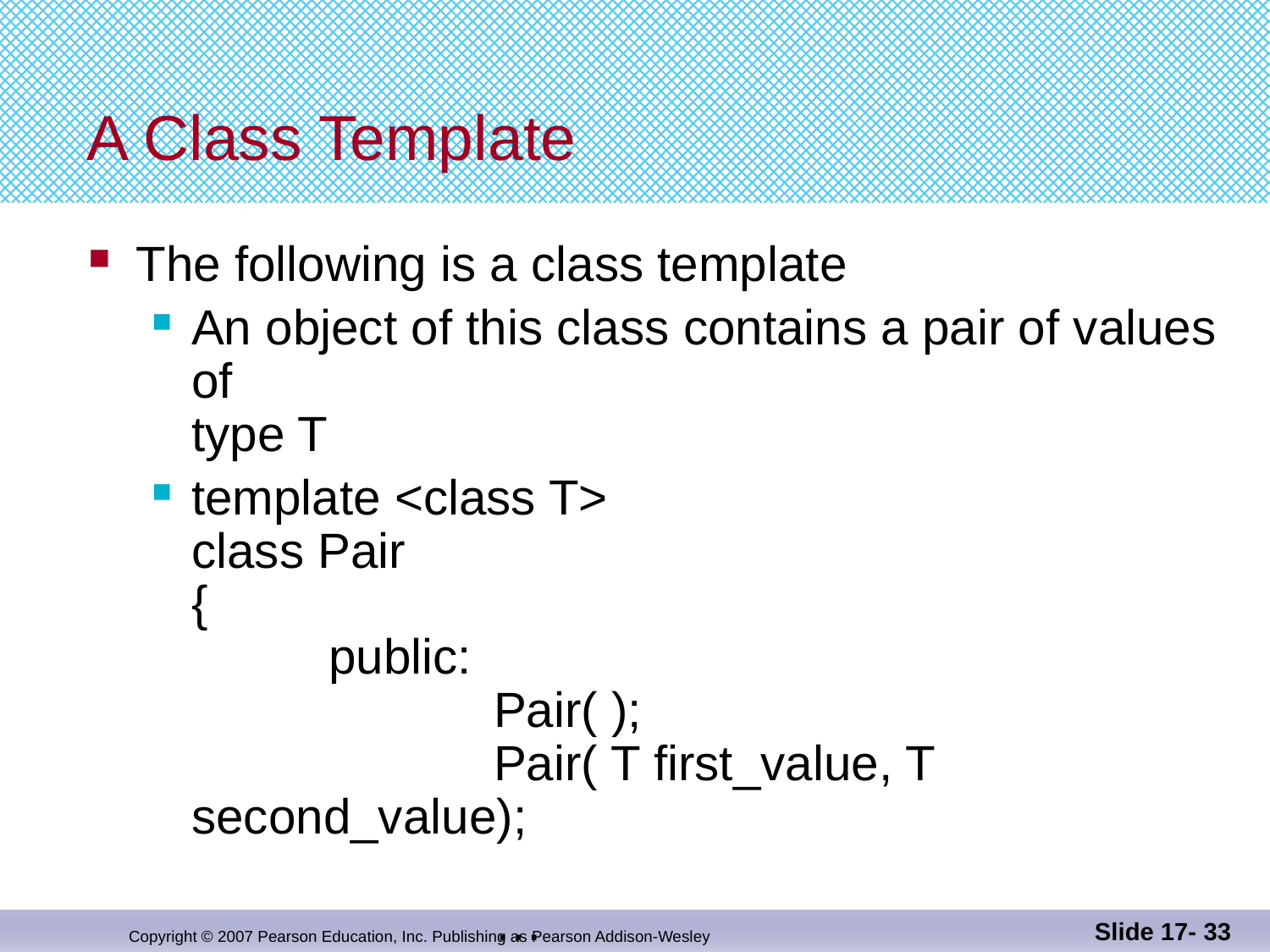

# A Class Template
The following is a class template
An object of this class contains a pair of values of
type T
template <class T>
class Pair
{
          public:
                      Pair( );
                      Pair( T first_value, T second_value);
                      …
                      continued on next slide
Slide 17- 33